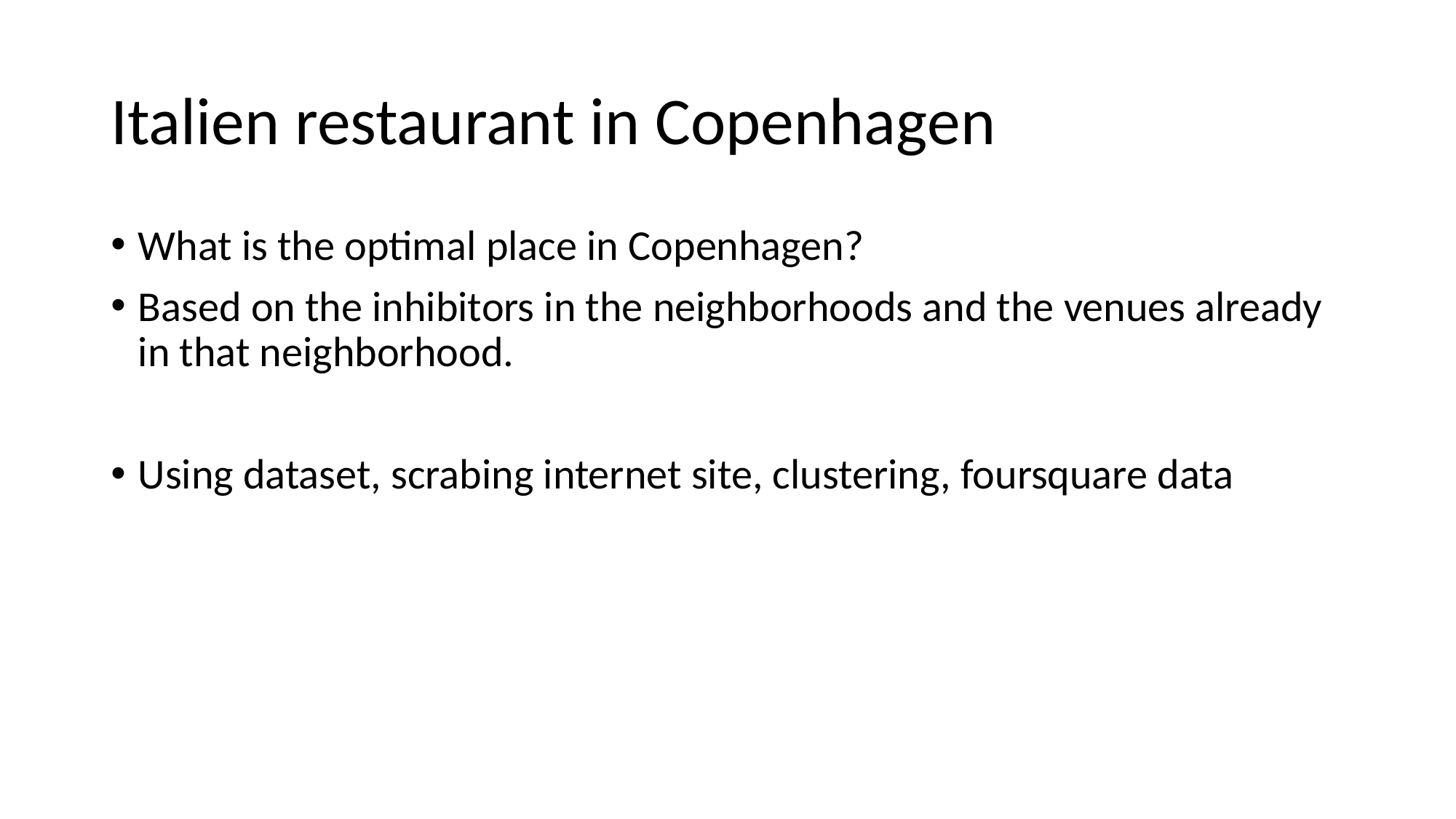

# Italien restaurant in Copenhagen
What is the optimal place in Copenhagen?
Based on the inhibitors in the neighborhoods and the venues already in that neighborhood.

Using dataset, scrabing internet site, clustering, foursquare data